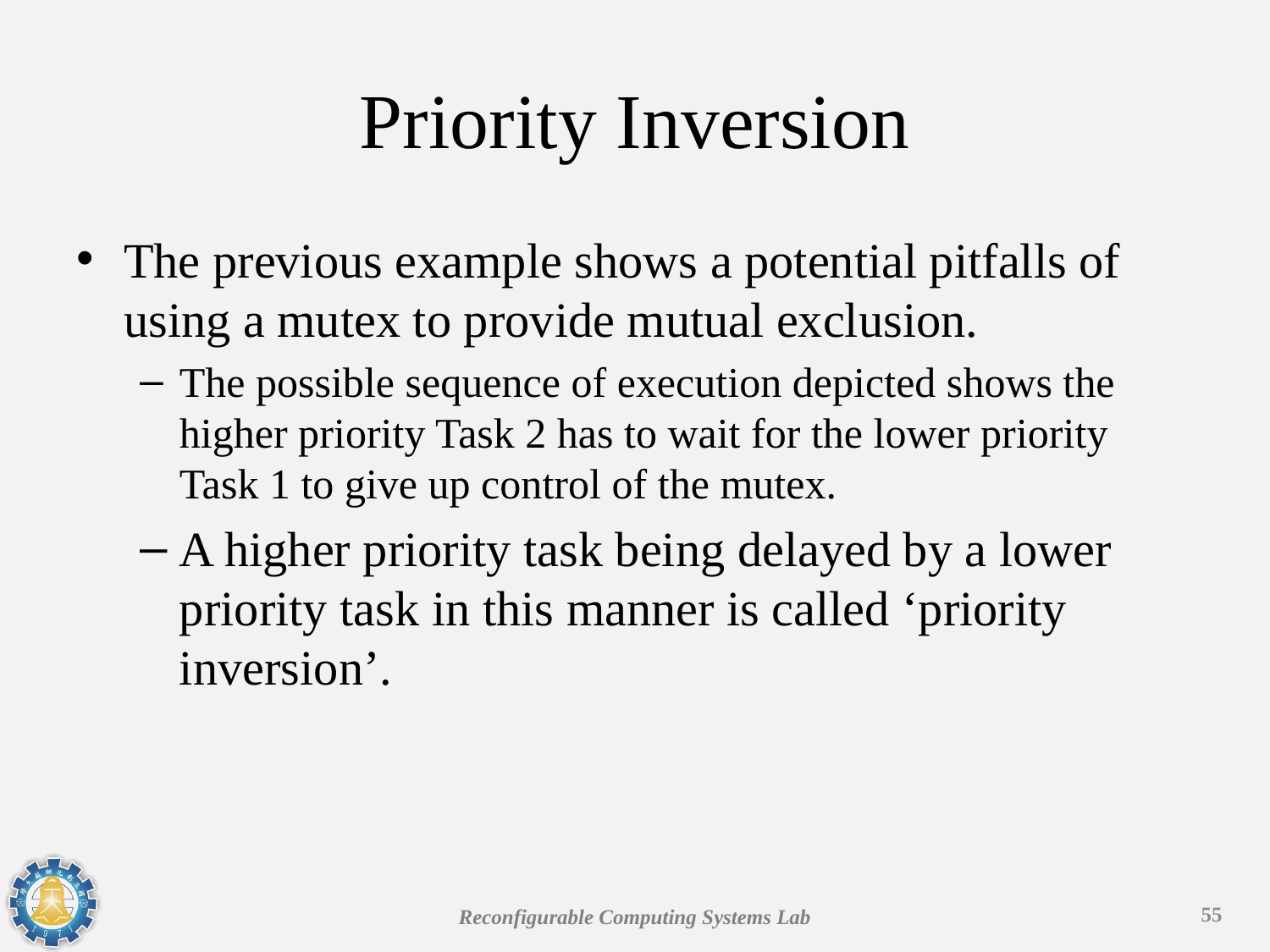

# Priority Inversion
The previous example shows a potential pitfalls of using a mutex to provide mutual exclusion.
The possible sequence of execution depicted shows the higher priority Task 2 has to wait for the lower priority Task 1 to give up control of the mutex.
A higher priority task being delayed by a lower priority task in this manner is called ‘priority inversion’.
55